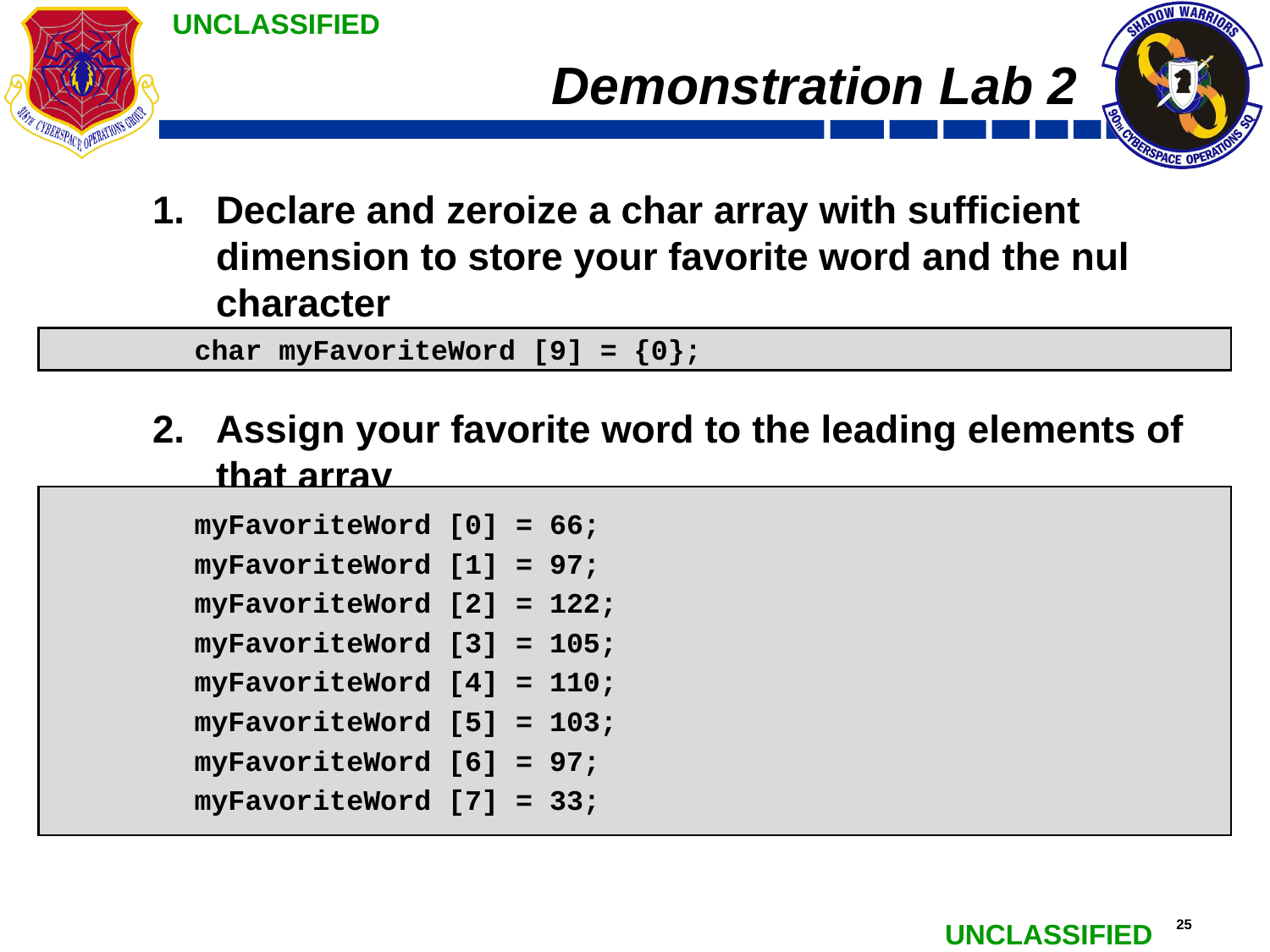

# Demonstration Lab 2
Declare and zeroize a char array with sufficient dimension to store your favorite word and the nul character

Assign your favorite word to the leading elements of that array

	 char myFavoriteWord [9] = {0};
	 myFavoriteWord [0] = 66;
	 myFavoriteWord [1] = 97;
	 myFavoriteWord [2] = 122;
	 myFavoriteWord [3] = 105;
	 myFavoriteWord [4] = 110;
	 myFavoriteWord [5] = 103;
	 myFavoriteWord [6] = 97;
	 myFavoriteWord [7] = 33;